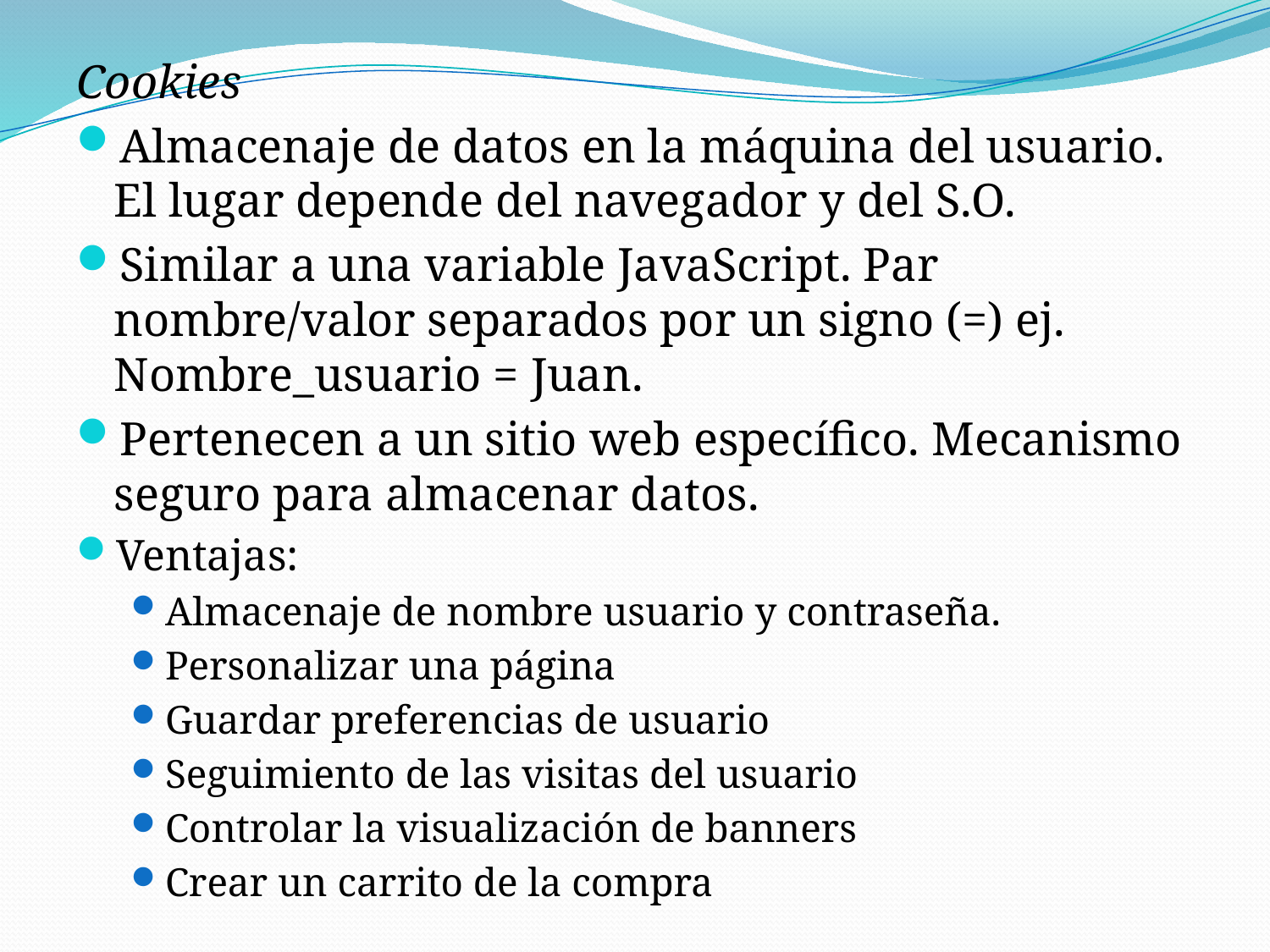

Cookies
Almacenaje de datos en la máquina del usuario. El lugar depende del navegador y del S.O.
Similar a una variable JavaScript. Par nombre/valor separados por un signo (=) ej. Nombre_usuario = Juan.
Pertenecen a un sitio web específico. Mecanismo seguro para almacenar datos.
Ventajas:
Almacenaje de nombre usuario y contraseña.
Personalizar una página
Guardar preferencias de usuario
Seguimiento de las visitas del usuario
Controlar la visualización de banners
Crear un carrito de la compra